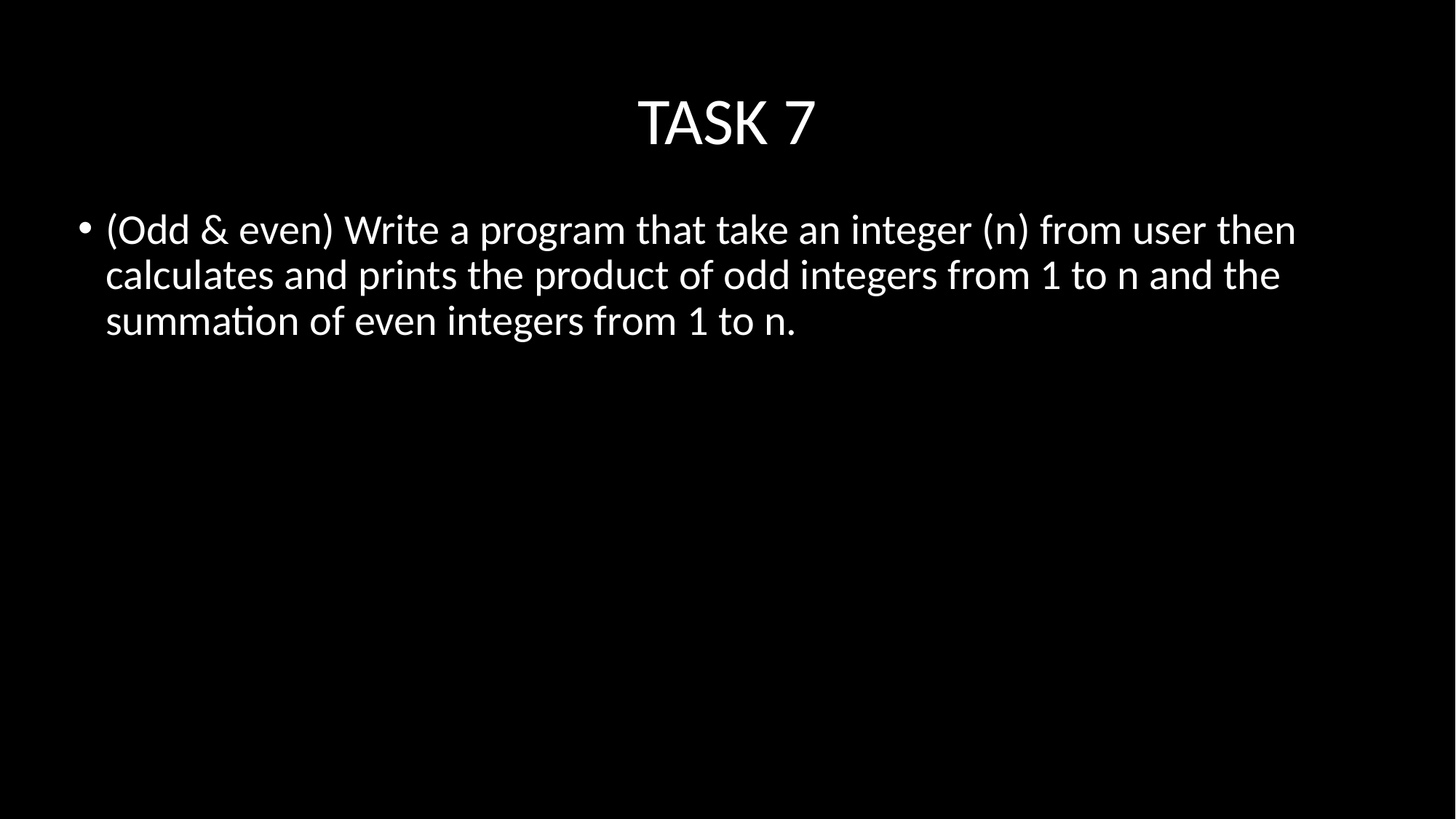

# TASK 7
(Odd & even) Write a program that take an integer (n) from user then calculates and prints the product of odd integers from 1 to n and the summation of even integers from 1 to n.